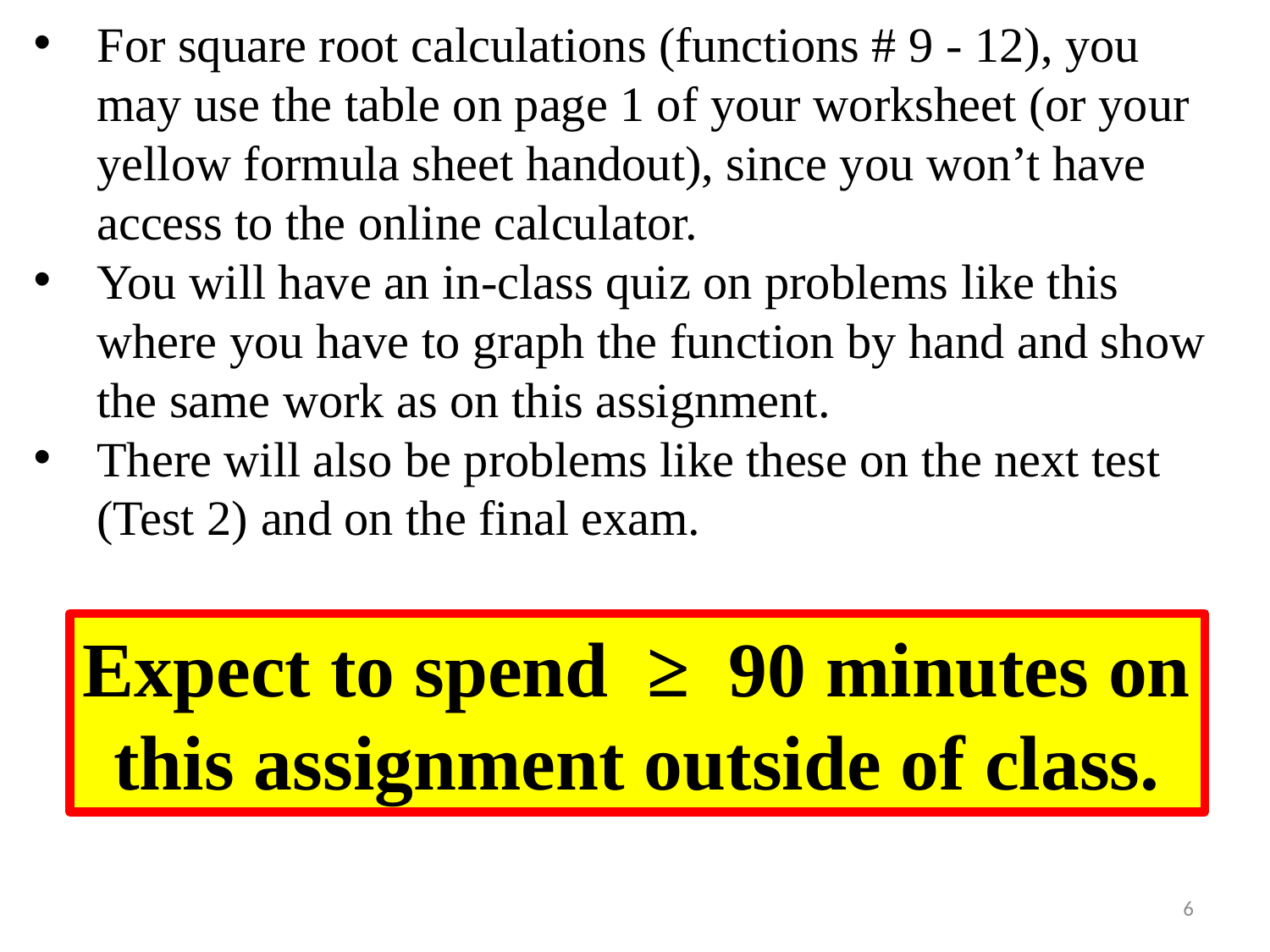

For square root calculations (functions # 9 - 12), you may use the table on page 1 of your worksheet (or your yellow formula sheet handout), since you won’t have access to the online calculator.
You will have an in-class quiz on problems like this where you have to graph the function by hand and show the same work as on this assignment.
There will also be problems like these on the next test (Test 2) and on the final exam.

Expect to spend  ≥  90 minutes on
this assignment outside of class.
6